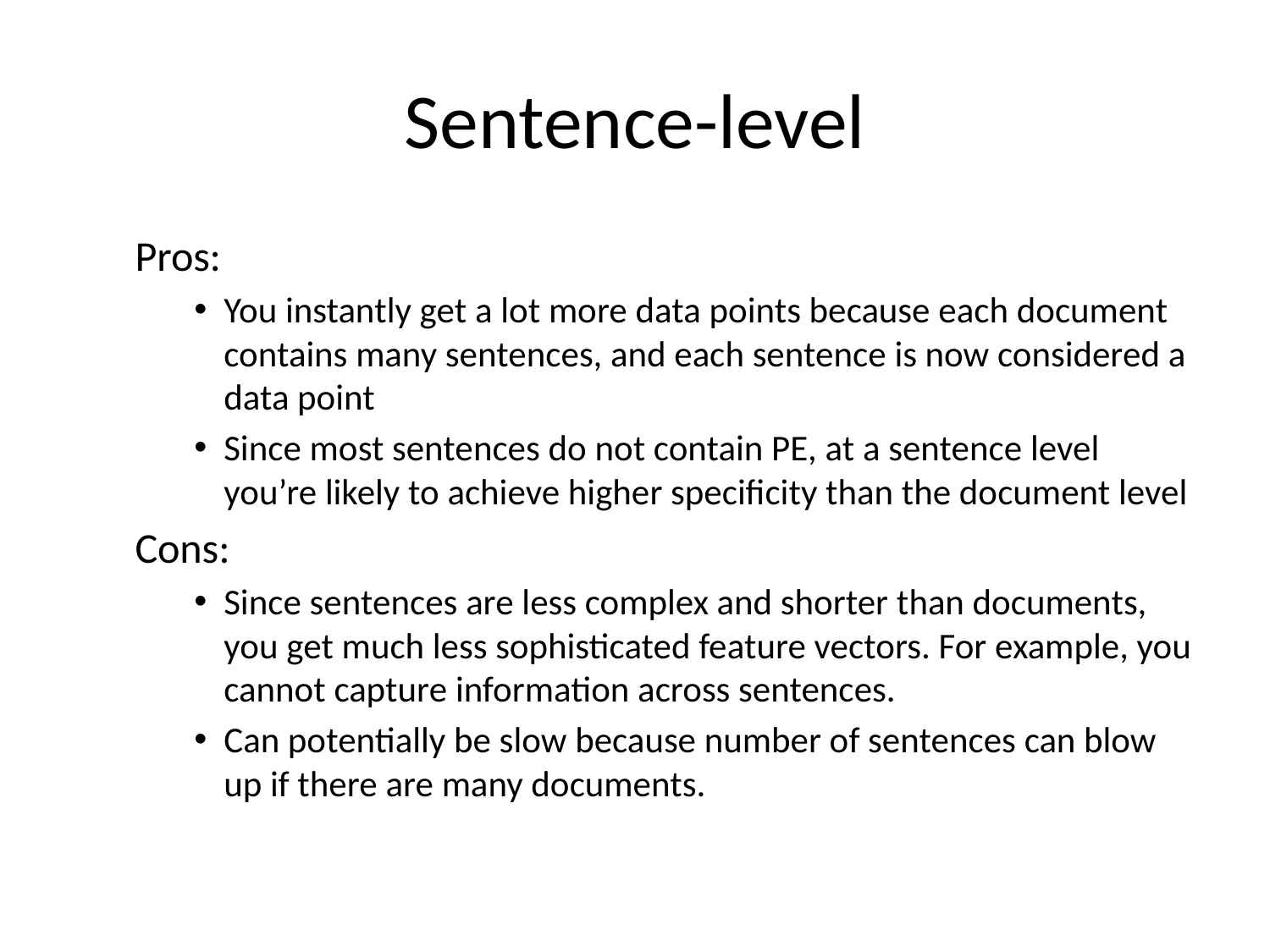

# Sentence-level
Pros:
You instantly get a lot more data points because each document contains many sentences, and each sentence is now considered a data point
Since most sentences do not contain PE, at a sentence level you’re likely to achieve higher specificity than the document level
Cons:
Since sentences are less complex and shorter than documents, you get much less sophisticated feature vectors. For example, you cannot capture information across sentences.
Can potentially be slow because number of sentences can blow up if there are many documents.